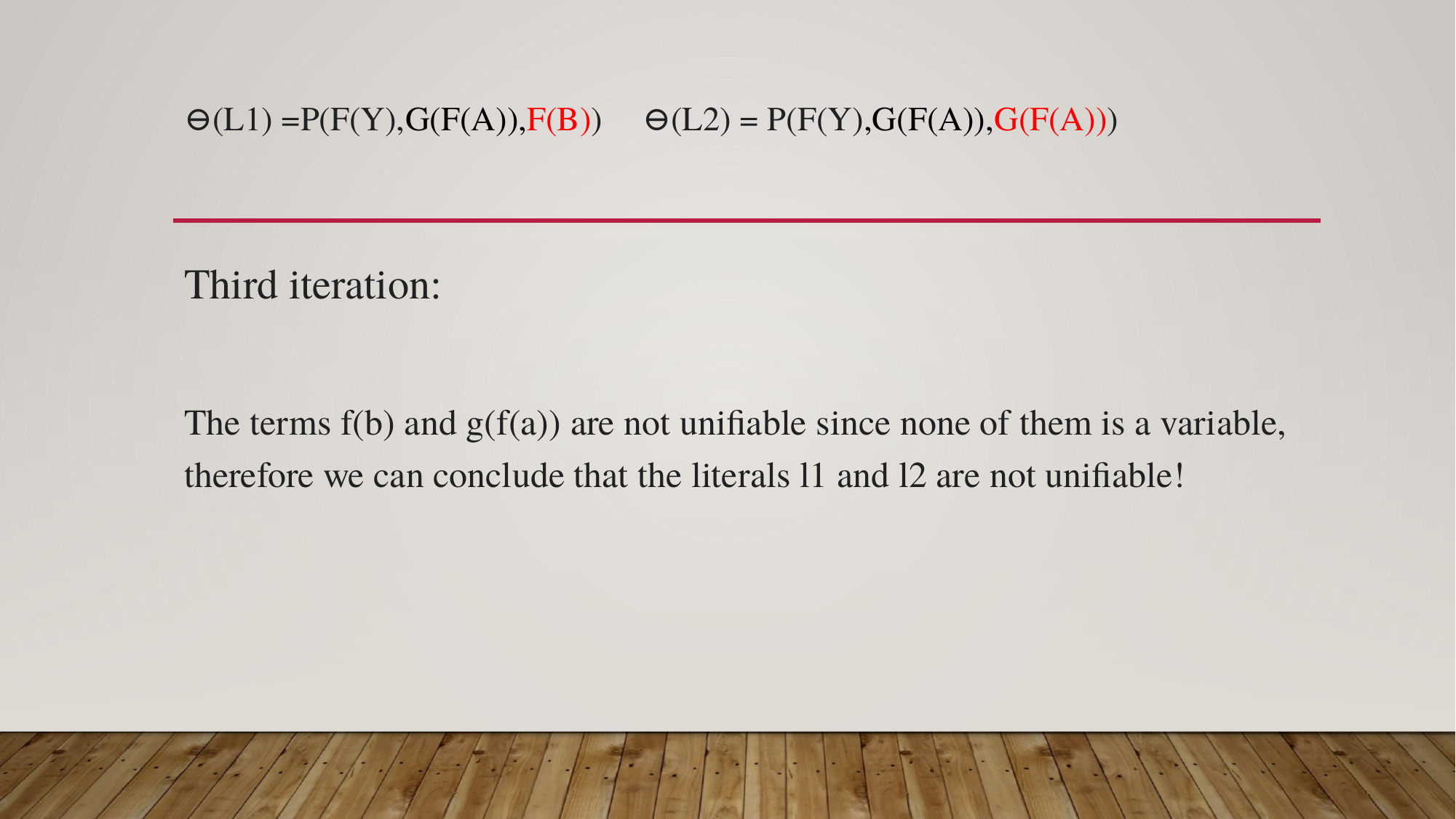

# ⊖(l1) =P(f(y),g(f(a)),f(b))	⊖(l2) = P(f(y),g(f(a)),g(f(a)))
Third iteration:

The terms f(b) and g(f(a)) are not unifiable since none of them is a variable, therefore we can conclude that the literals l1 and l2 are not unifiable!